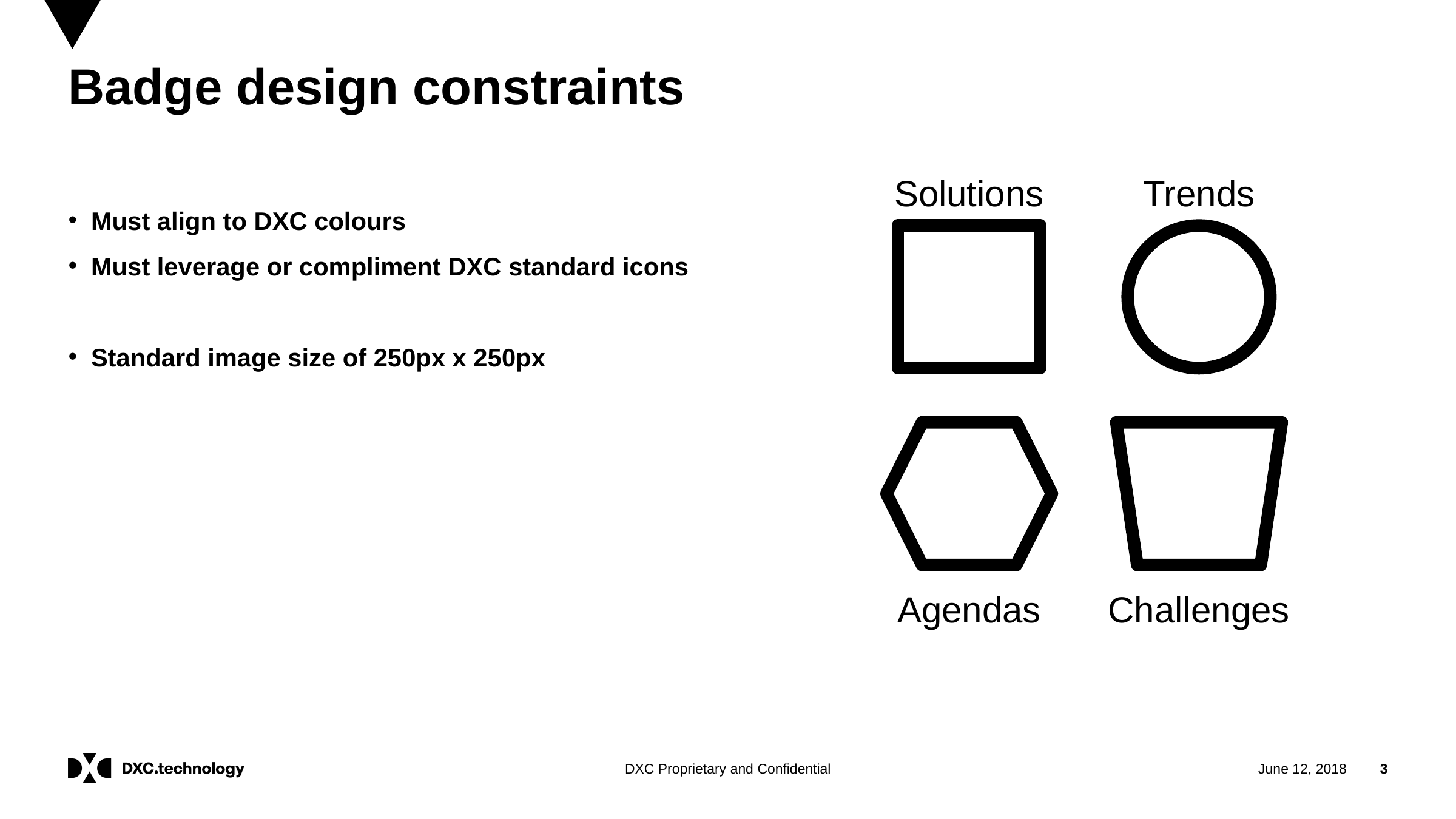

# Badge design constraints
Trends
Solutions
Must align to DXC colours
Must leverage or compliment DXC standard icons

Standard image size of 250px x 250px

Agendas
Challenges